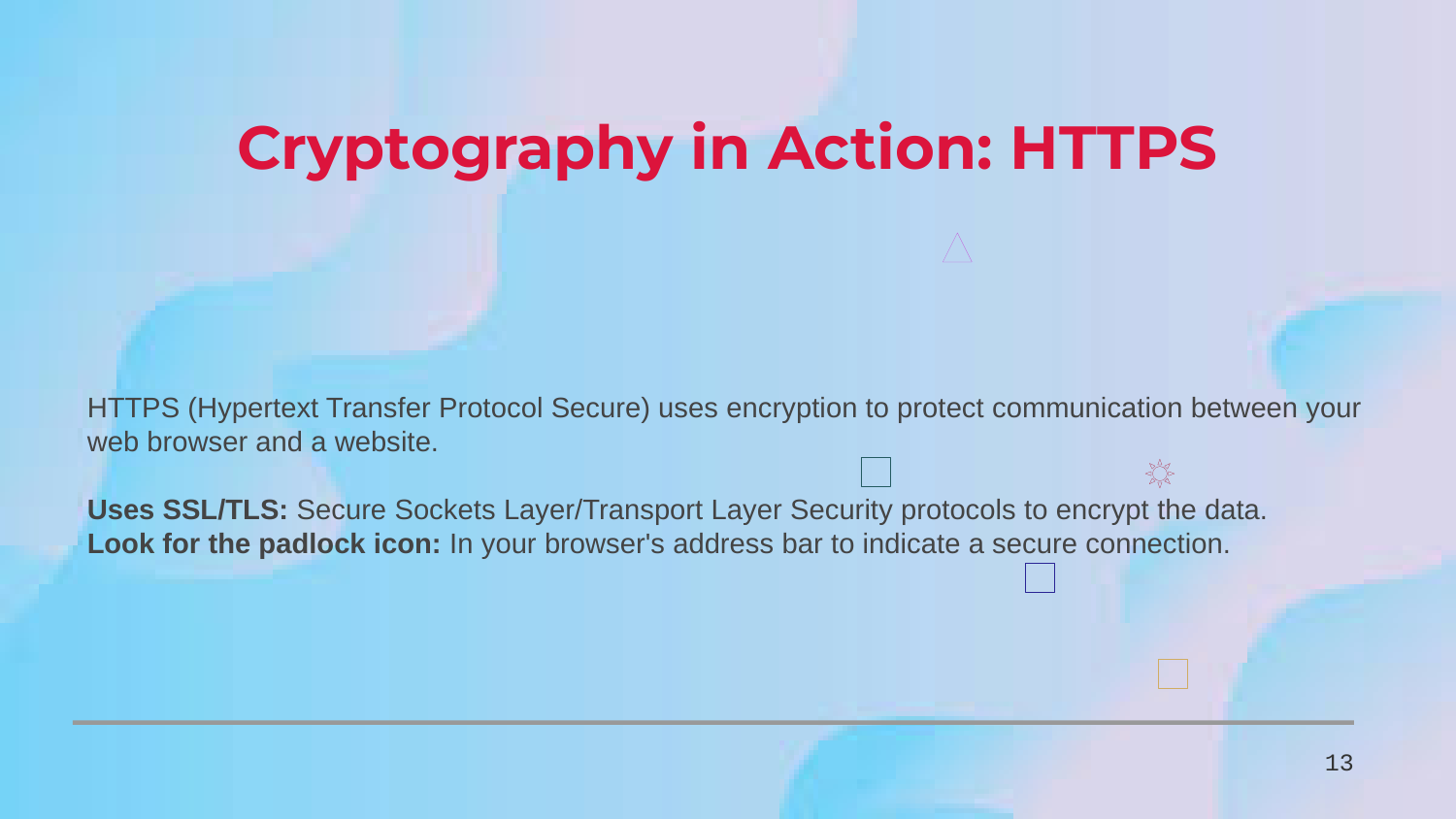

Cryptography in Action: HTTPS

HTTPS (Hypertext Transfer Protocol Secure) uses encryption to protect communication between your web browser and a website.

Uses SSL/TLS: Secure Sockets Layer/Transport Layer Security protocols to encrypt the data.
Look for the padlock icon: In your browser's address bar to indicate a secure connection.

13